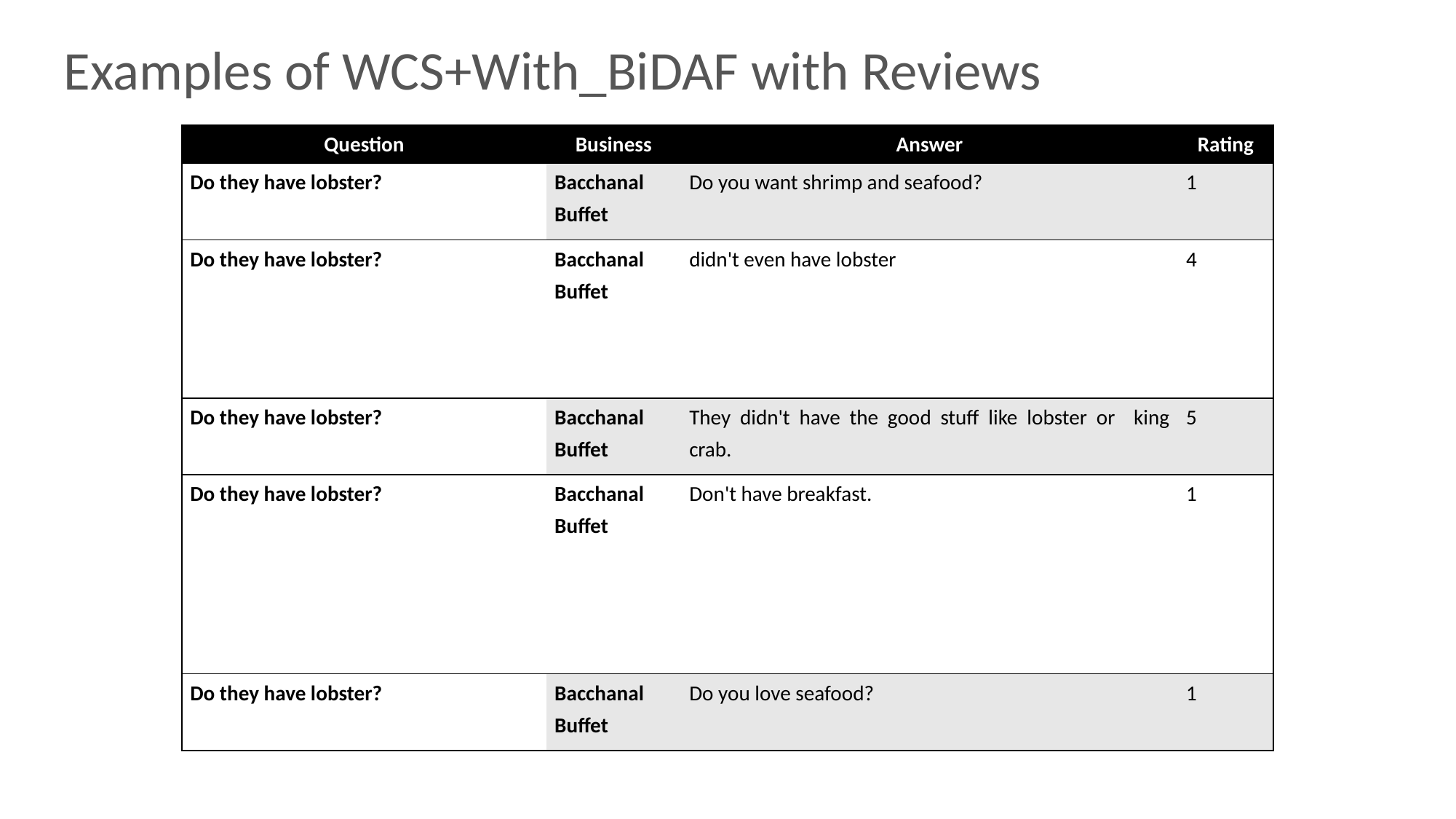

Examples of WCS+With_BiDAF with Reviews
| Question | Business | Answer | Rating |
| --- | --- | --- | --- |
| Do they have lobster? | Bacchanal Buffet | Do you want shrimp and seafood? | 1 |
| Do they have lobster? | Bacchanal Buffet | didn't even have lobster | 4 |
| Do they have lobster? | Bacchanal Buffet | They didn't have the good stuff like lobster or king crab. | 5 |
| Do they have lobster? | Bacchanal Buffet | Don't have breakfast. | 1 |
| Do they have lobster? | Bacchanal Buffet | Do you love seafood? | 1 |